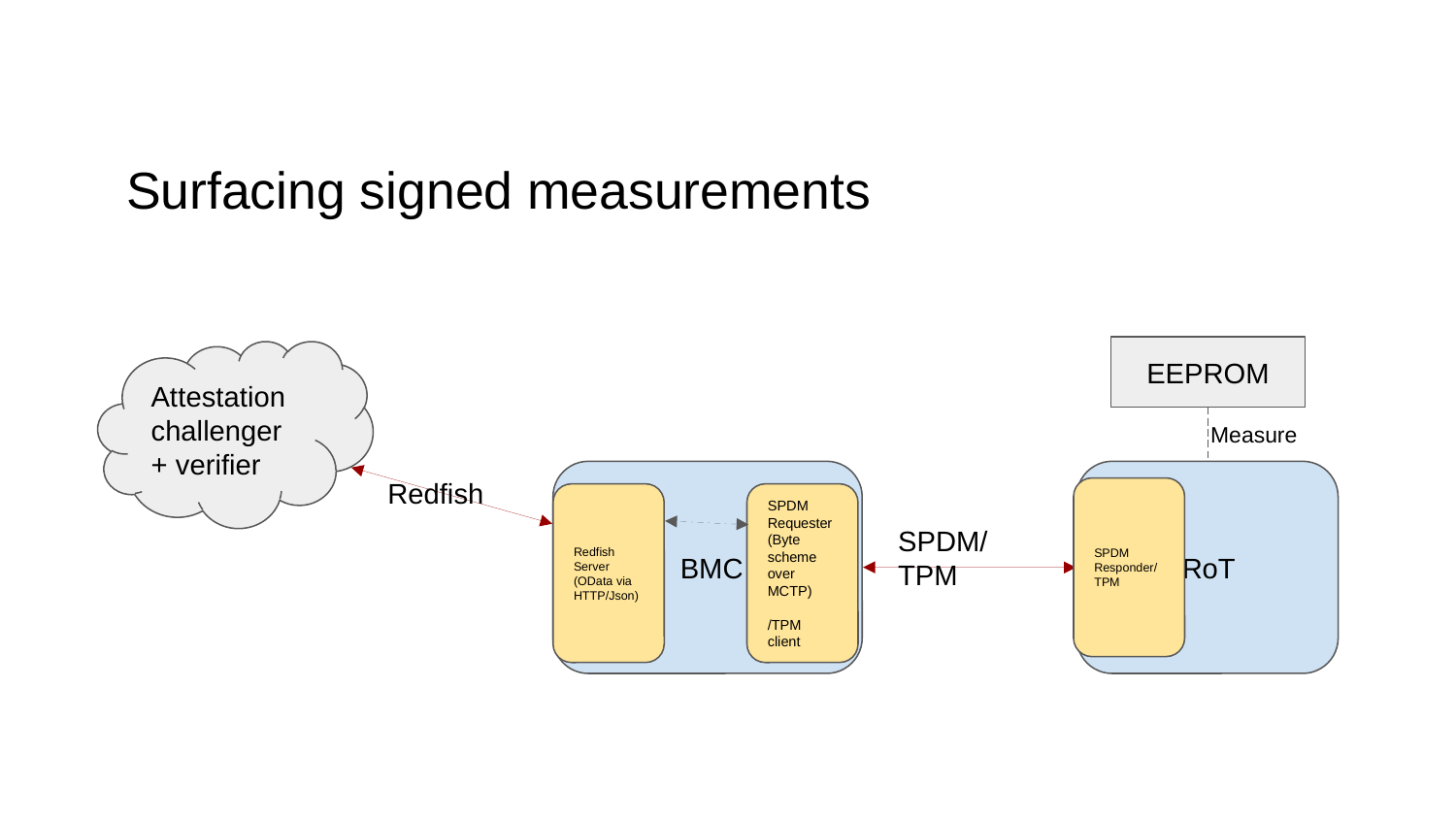

Surfacing signed measurements

EEPROM

Attestation challenger + verifier
Measure

 BMC

zzzz zRoT
Redfish

SPDM
Responder/TPM

Redfish
Server
(OData via HTTP/Json)

SPDM
Requester
(Byte scheme over MCTP)
/TPM client
SPDM/TPM